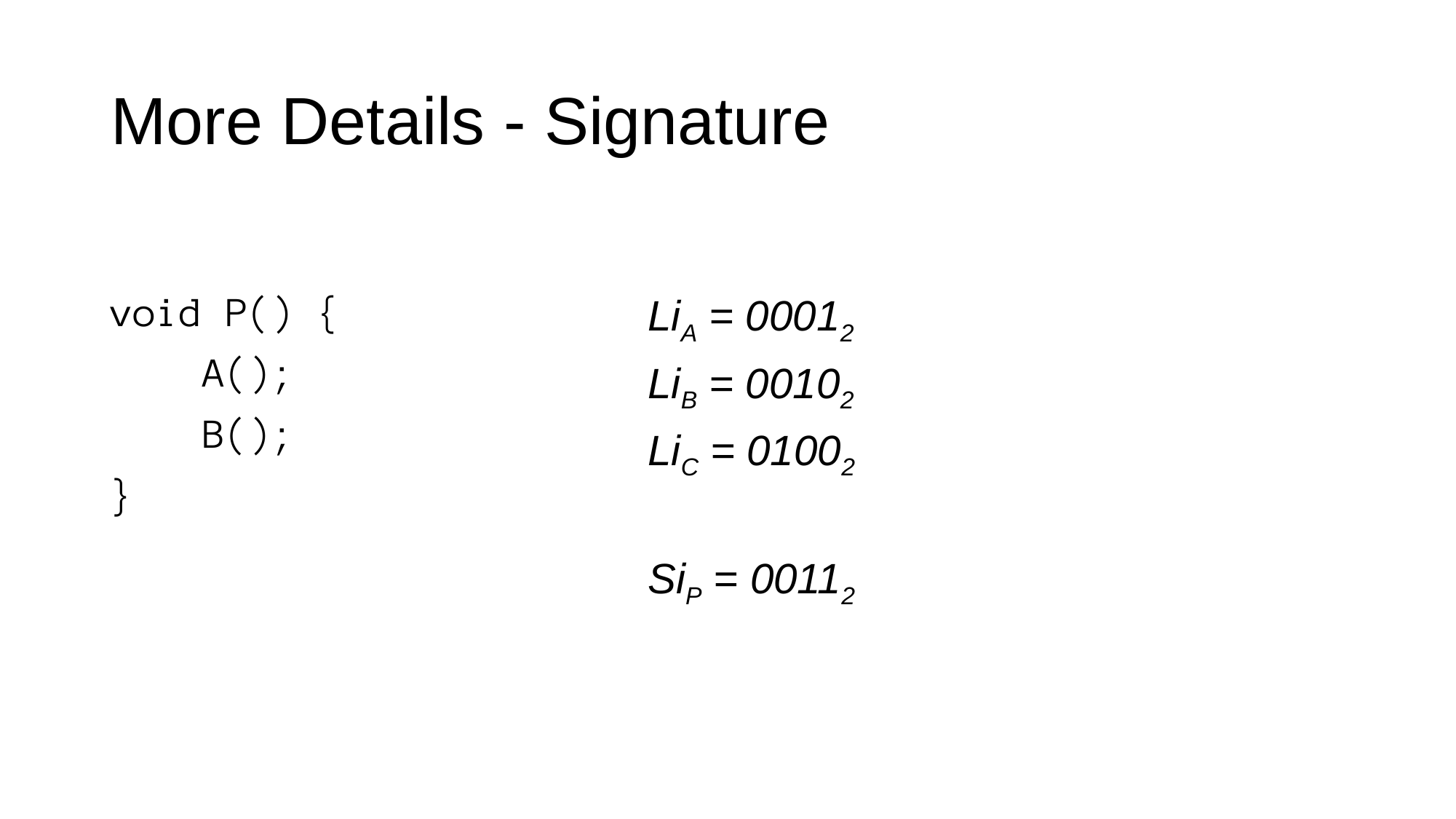

# More Details - Signature

void P() {
    A();
    B();
}

LiA = 00012
LiB = 00102
LiC = 01002

SiP = 00112